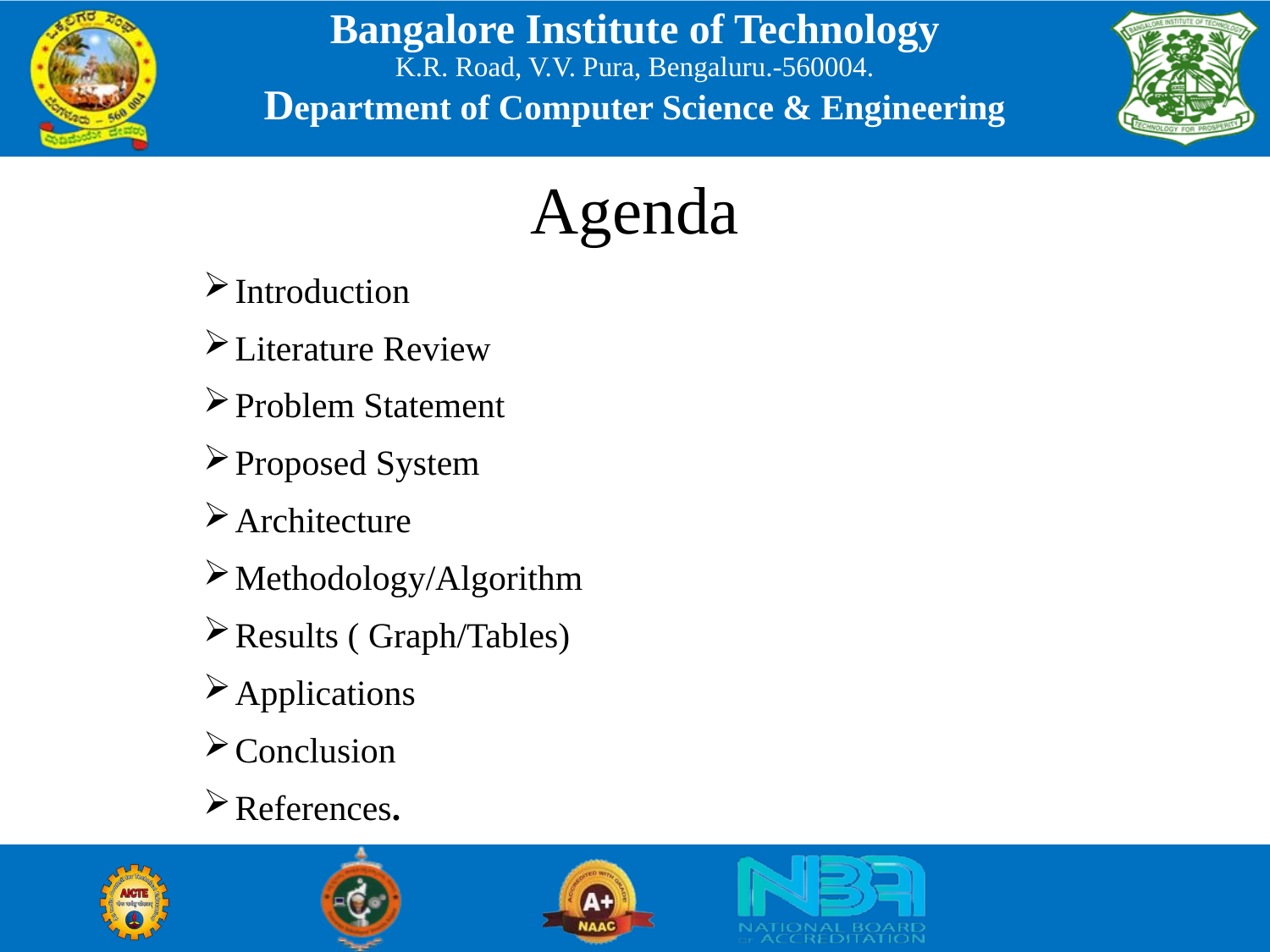

Agenda
Introduction
Literature Review
Problem Statement
Proposed System
Architecture
Methodology/Algorithm
Results ( Graph/Tables)
Applications
Conclusion
References.